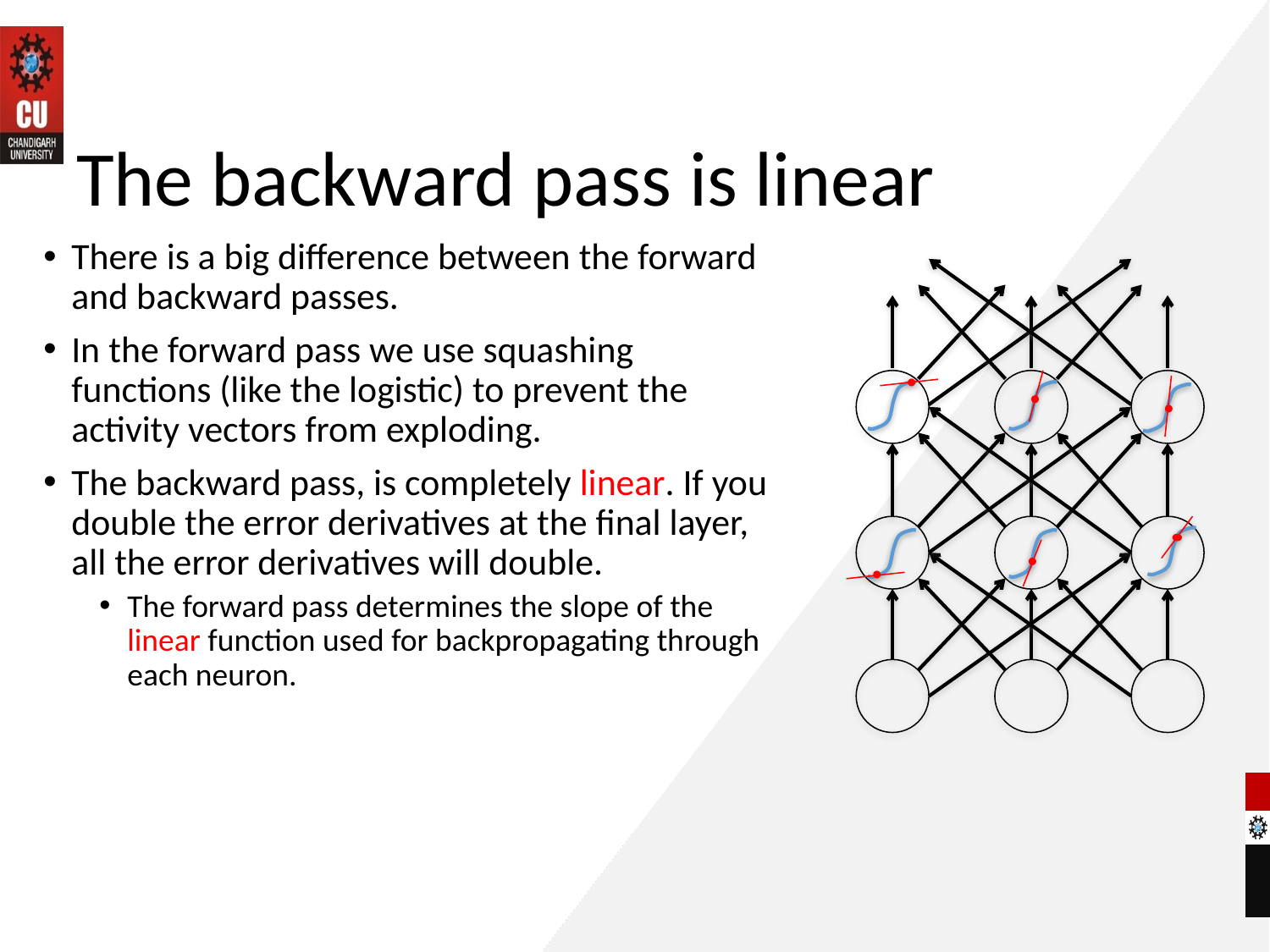

# The backward pass is linear
There is a big difference between the forward and backward passes.
In the forward pass we use squashing functions (like the logistic) to prevent the activity vectors from exploding.
The backward pass, is completely linear. If you double the error derivatives at the final layer, all the error derivatives will double.
The forward pass determines the slope of the linear function used for backpropagating through each neuron.